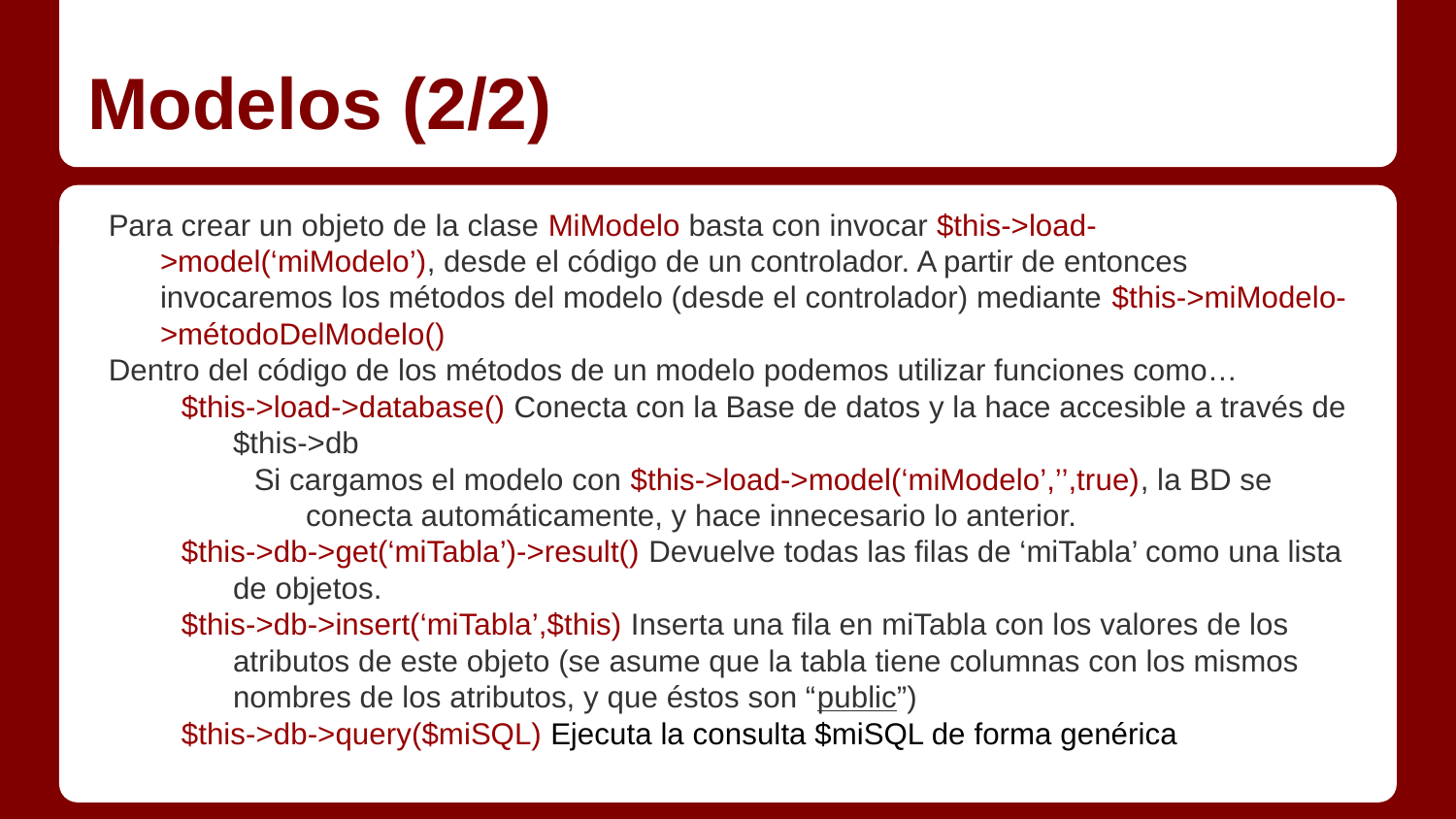

# Modelos (2/2)
Para crear un objeto de la clase MiModelo basta con invocar $this->load->model(‘miModelo’), desde el código de un controlador. A partir de entonces invocaremos los métodos del modelo (desde el controlador) mediante $this->miModelo->métodoDelModelo()
Dentro del código de los métodos de un modelo podemos utilizar funciones como…
$this->load->database() Conecta con la Base de datos y la hace accesible a través de $this->db
Si cargamos el modelo con $this->load->model(‘miModelo’,’’,true), la BD se conecta automáticamente, y hace innecesario lo anterior.
$this->db->get(‘miTabla’)->result() Devuelve todas las filas de ‘miTabla’ como una lista de objetos.
$this->db->insert(‘miTabla’,$this) Inserta una fila en miTabla con los valores de los atributos de este objeto (se asume que la tabla tiene columnas con los mismos nombres de los atributos, y que éstos son “public”)
$this->db->query($miSQL) Ejecuta la consulta $miSQL de forma genérica